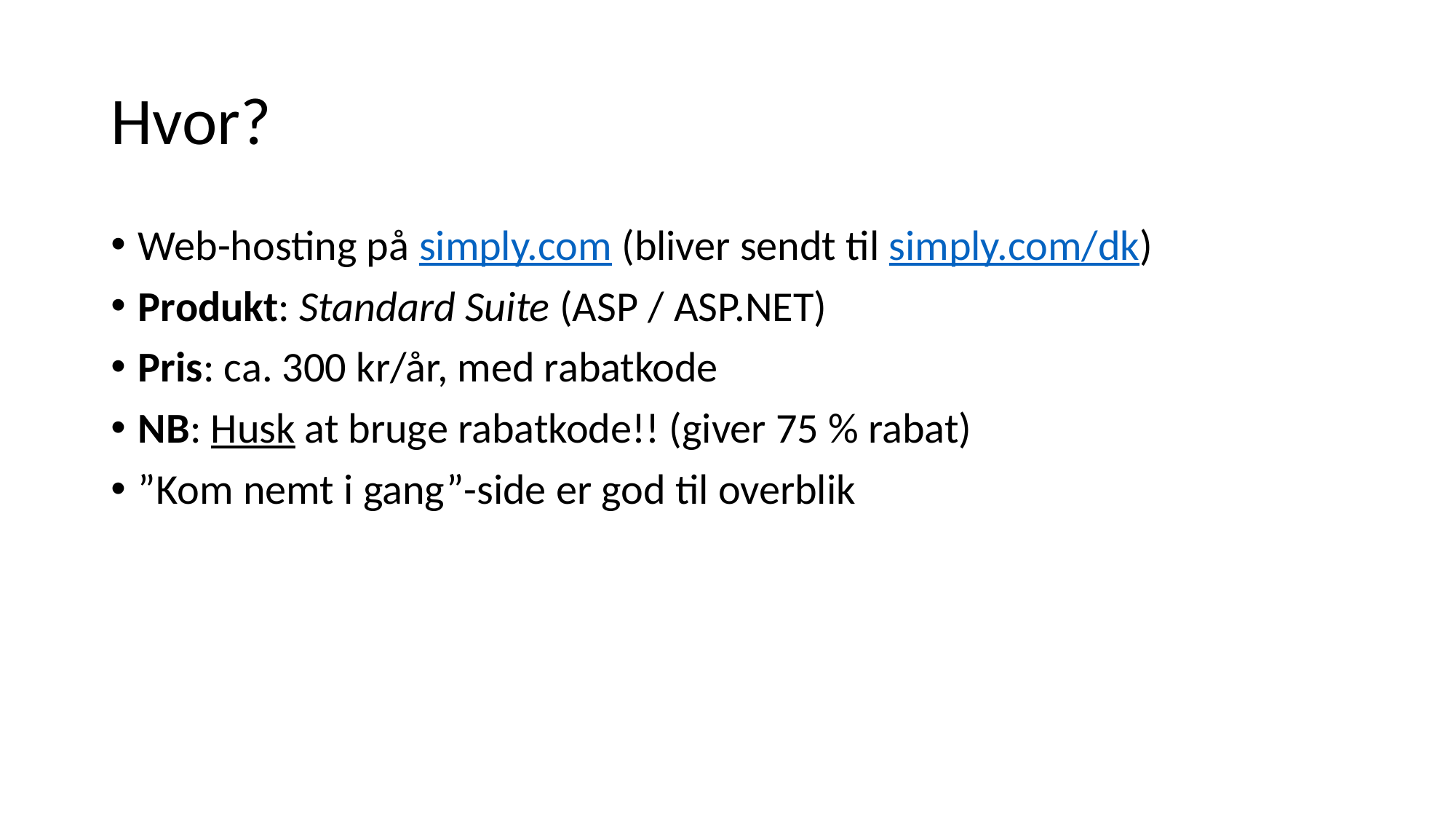

# Hvor?
Web-hosting på simply.com (bliver sendt til simply.com/dk)
Produkt: Standard Suite (ASP / ASP.NET)
Pris: ca. 300 kr/år, med rabatkode
NB: Husk at bruge rabatkode!! (giver 75 % rabat)
”Kom nemt i gang”-side er god til overblik